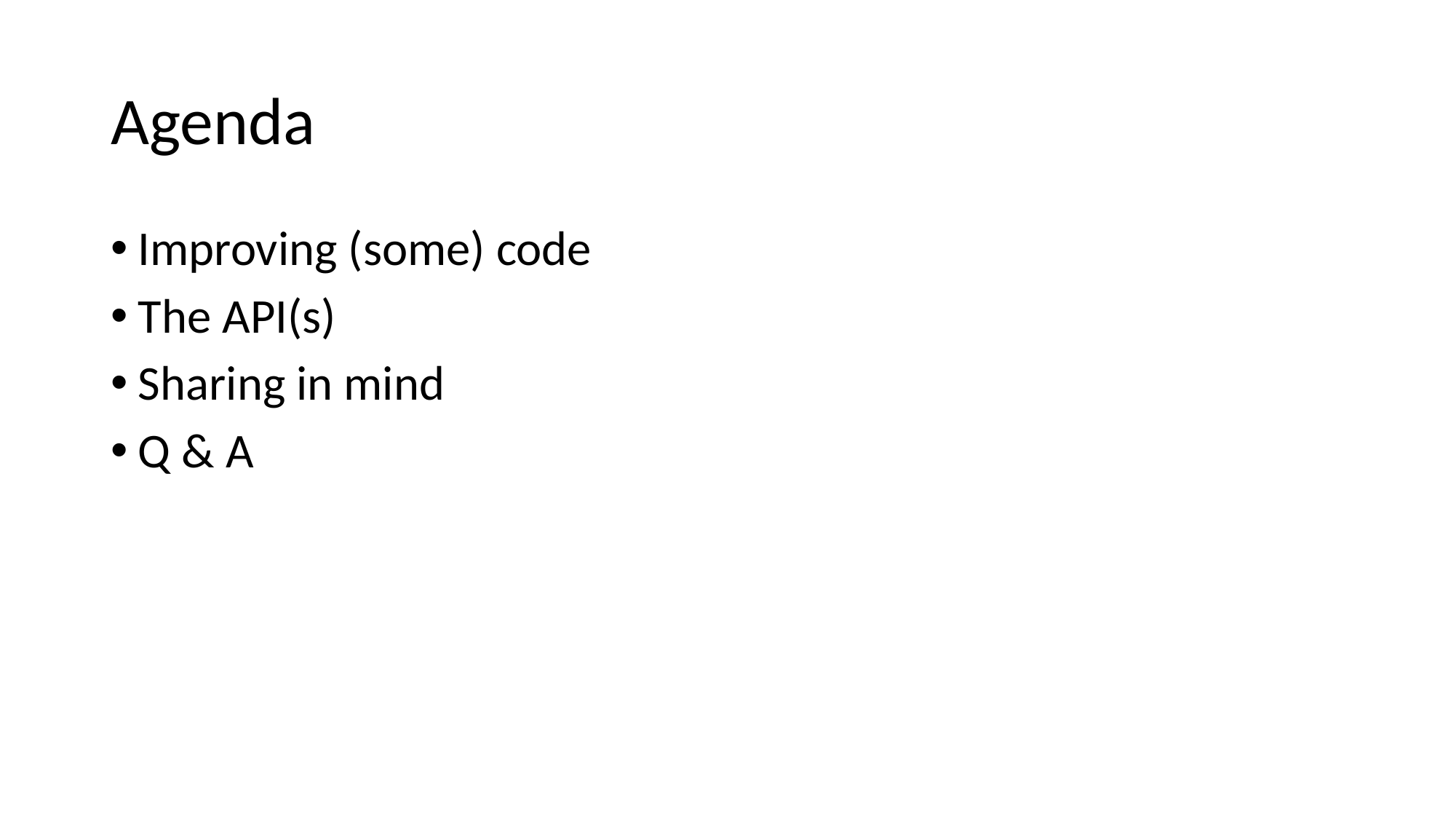

# Agenda
Improving (some) code
The API(s)
Sharing in mind
Q & A